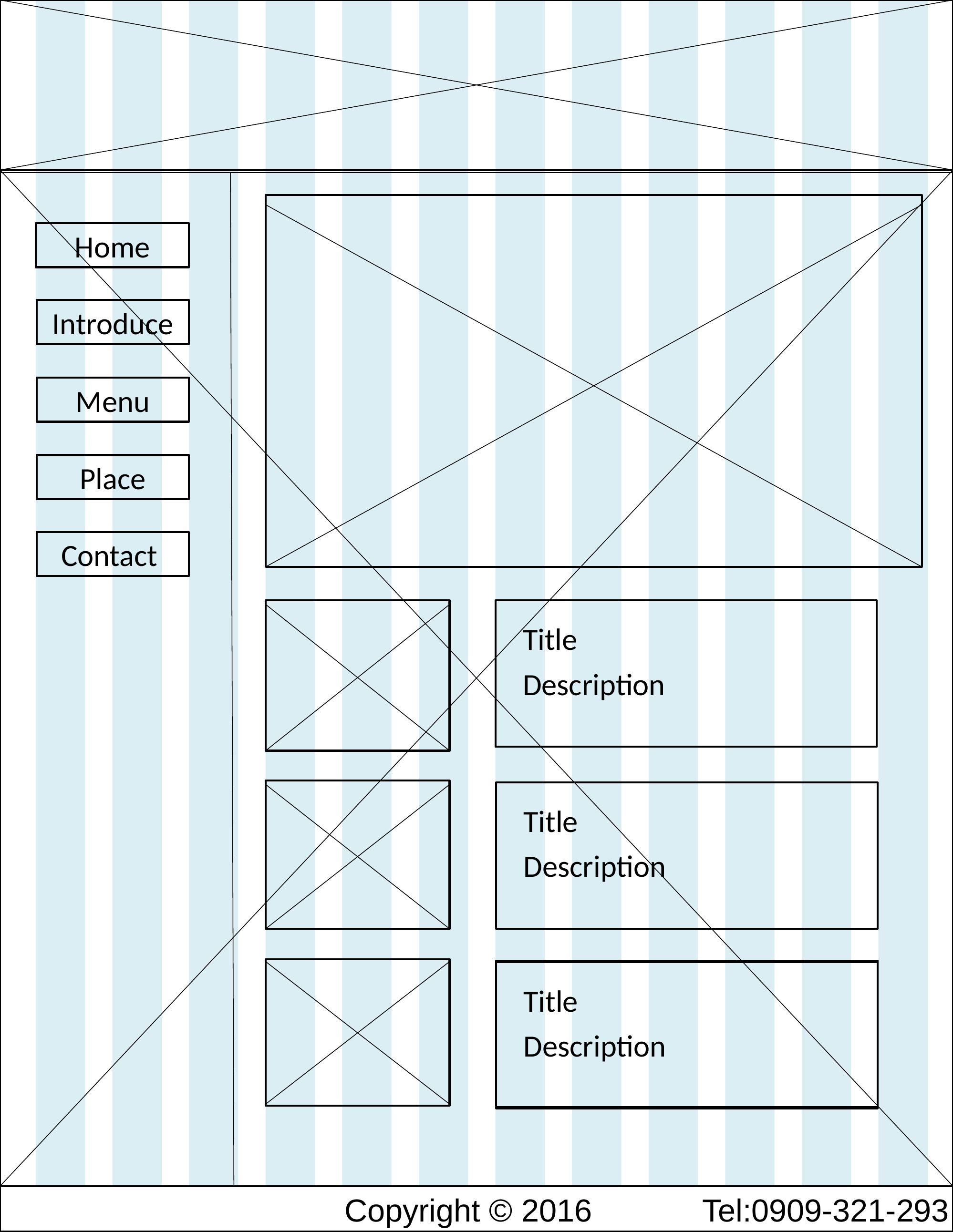

Home
Introduce
Menu
Place
Contact

Title
Description

Title
Description

Title
Description
Copyright © 2016		Tel:0909-321-293